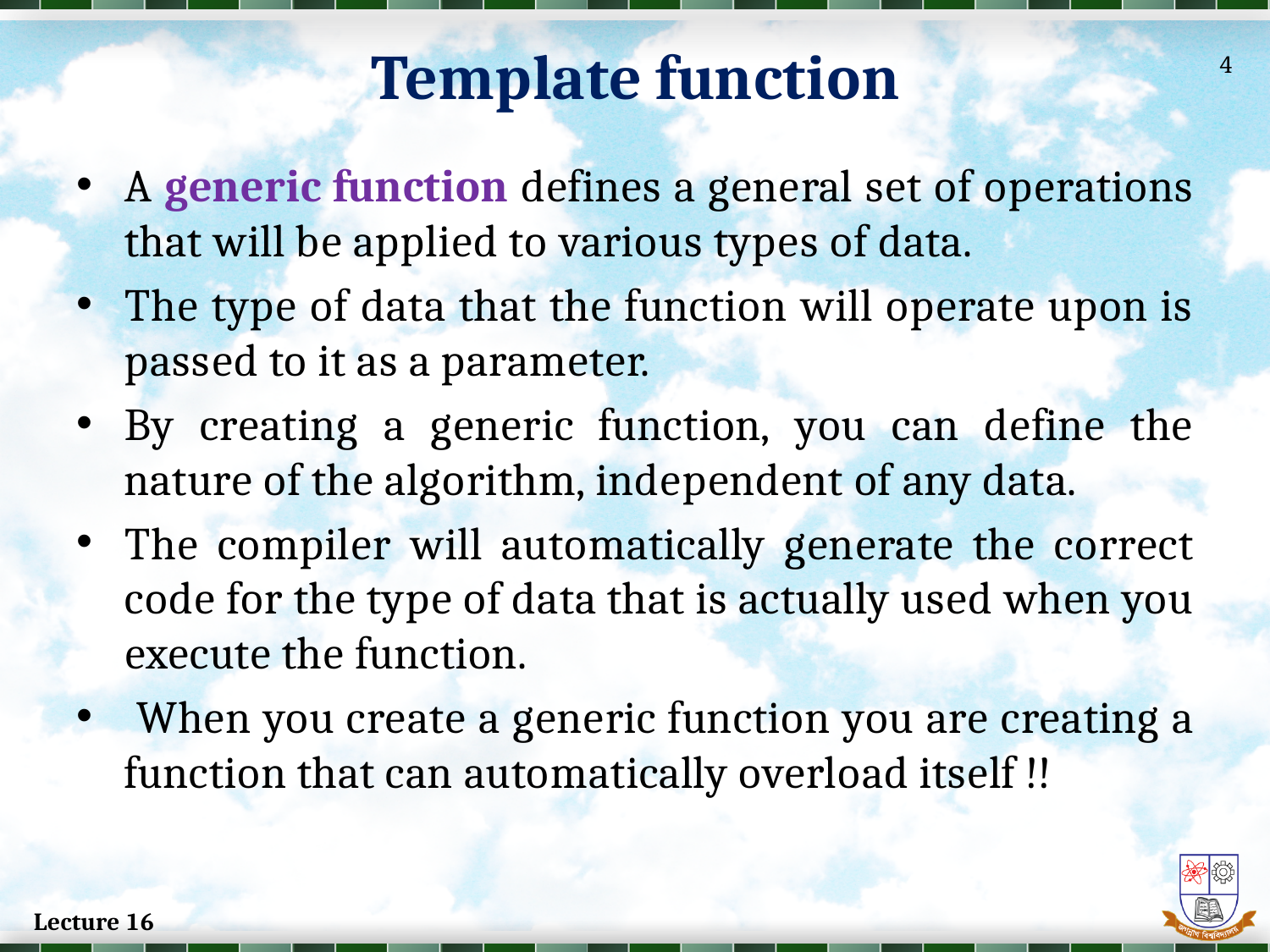

Template function
4
A generic function defines a general set of operations that will be applied to various types of data.
The type of data that the function will operate upon is passed to it as a parameter.
By creating a generic function, you can define the nature of the algorithm, independent of any data.
The compiler will automatically generate the correct code for the type of data that is actually used when you execute the function.
 When you create a generic function you are creating a function that can automatically overload itself !!